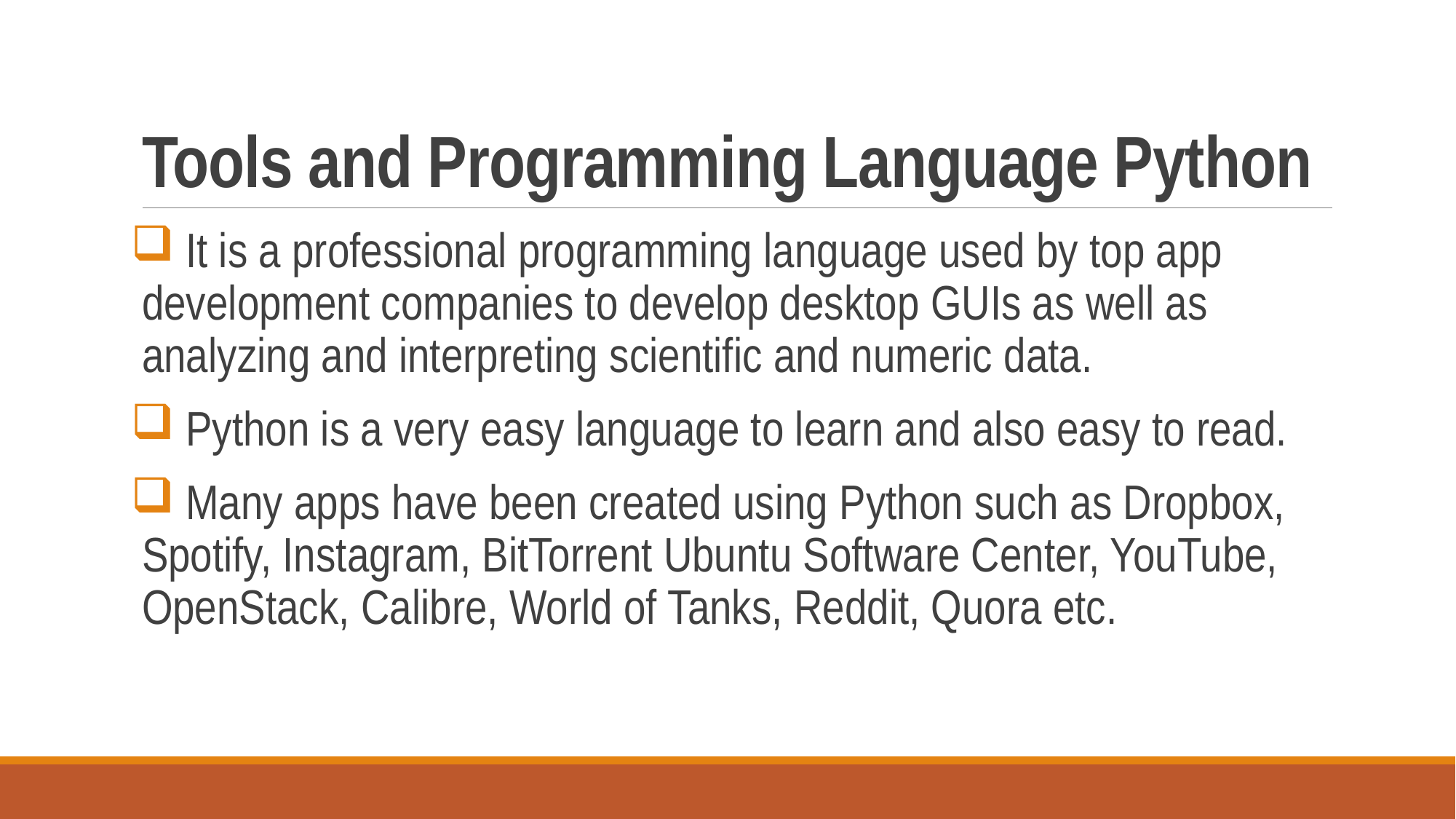

# Tools and Programming Language Python
 It is a professional programming language used by top app development companies to develop desktop GUIs as well as analyzing and interpreting scientific and numeric data.
 Python is a very easy language to learn and also easy to read.
 Many apps have been created using Python such as Dropbox, Spotify, Instagram, BitTorrent Ubuntu Software Center, YouTube, OpenStack, Calibre, World of Tanks, Reddit, Quora etc.